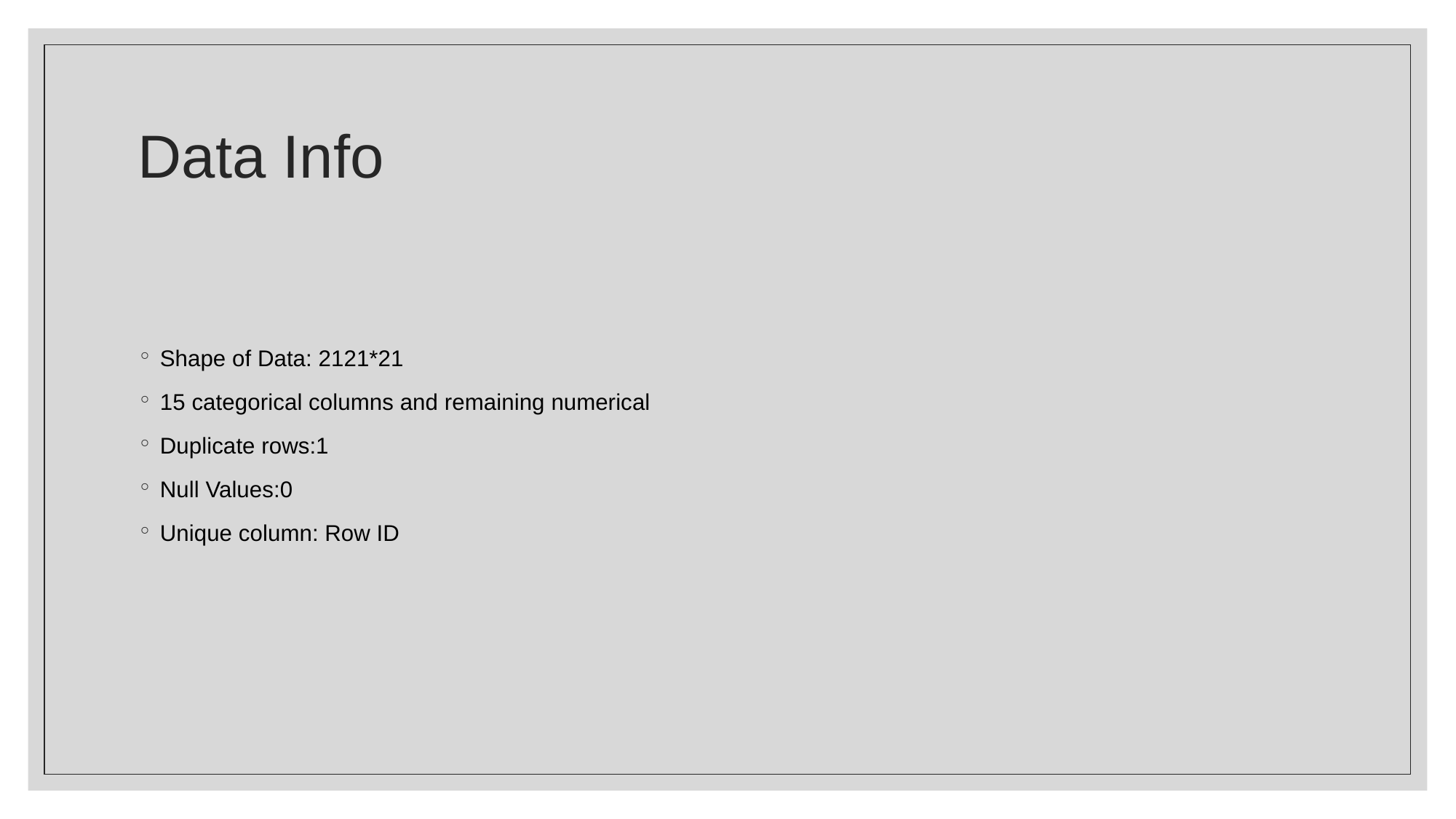

# Data Info

Shape of Data: 2121*21
15 categorical columns and remaining numerical
Duplicate rows:1
Null Values:0
Unique column: Row ID